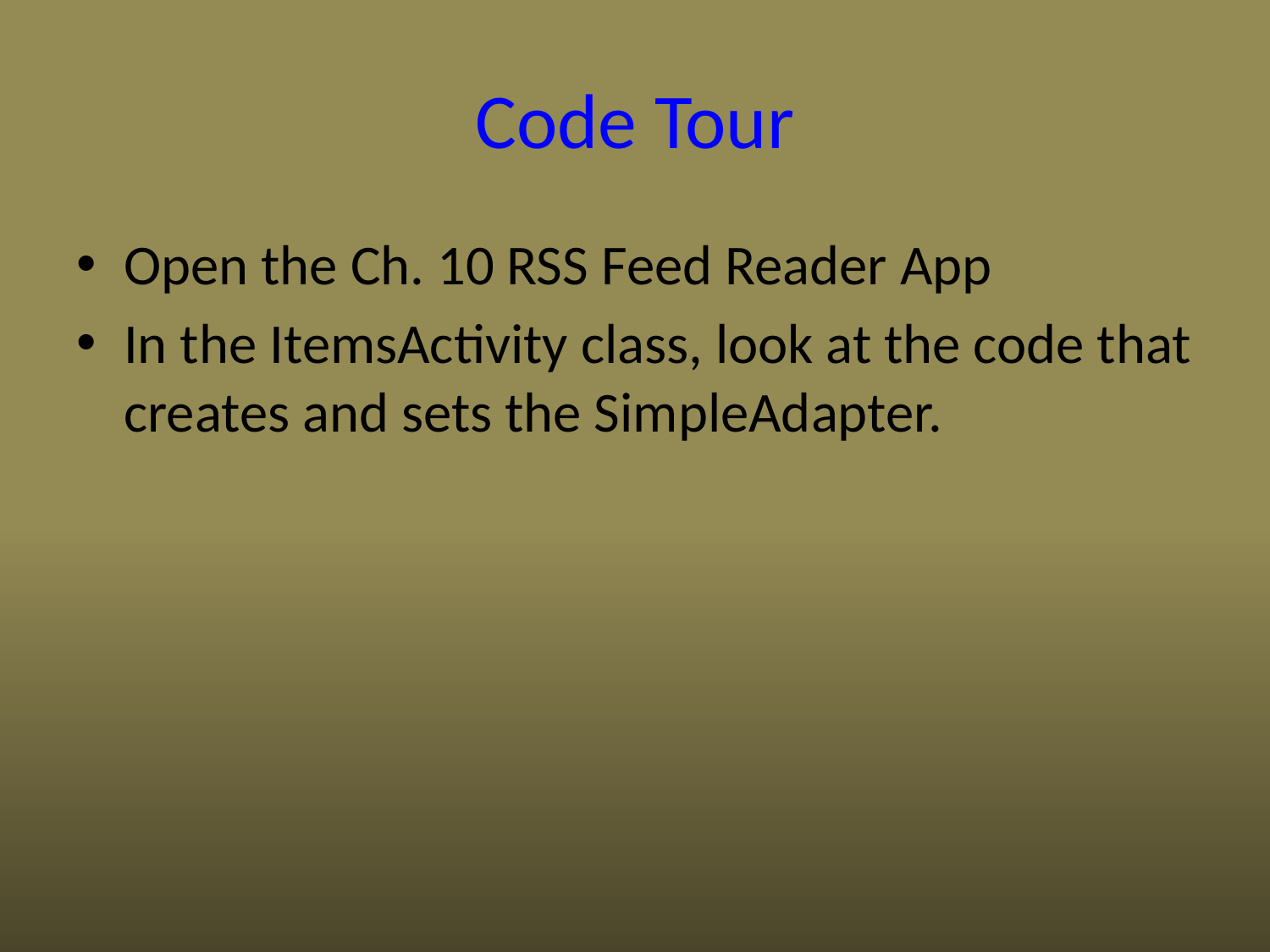

# Code Tour
Open the Ch. 10 RSS Feed Reader App
In the ItemsActivity class, look at the code that creates and sets the SimpleAdapter.